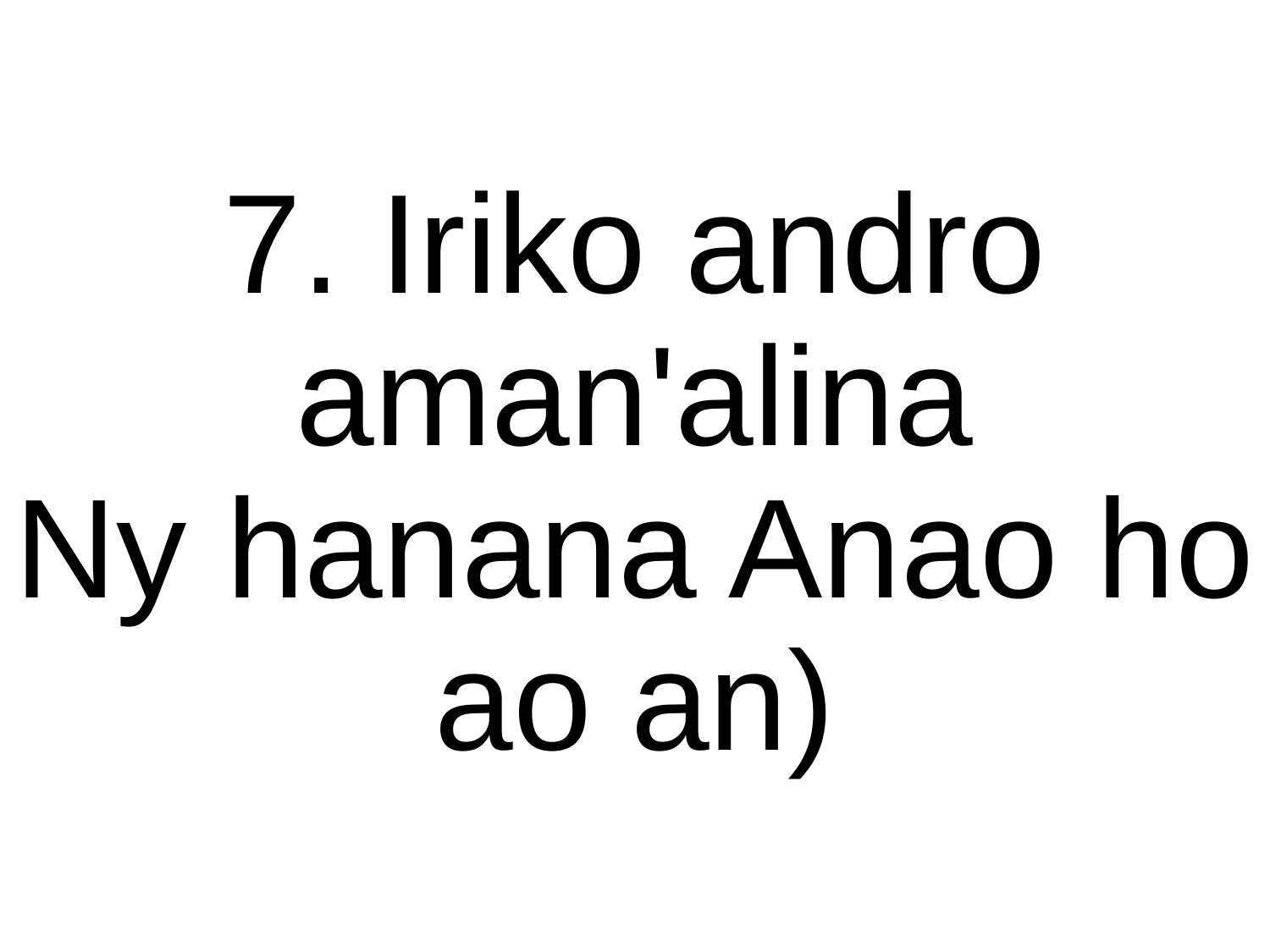

7. Iriko andro aman'alina
Ny hanana Anao ho ao an)